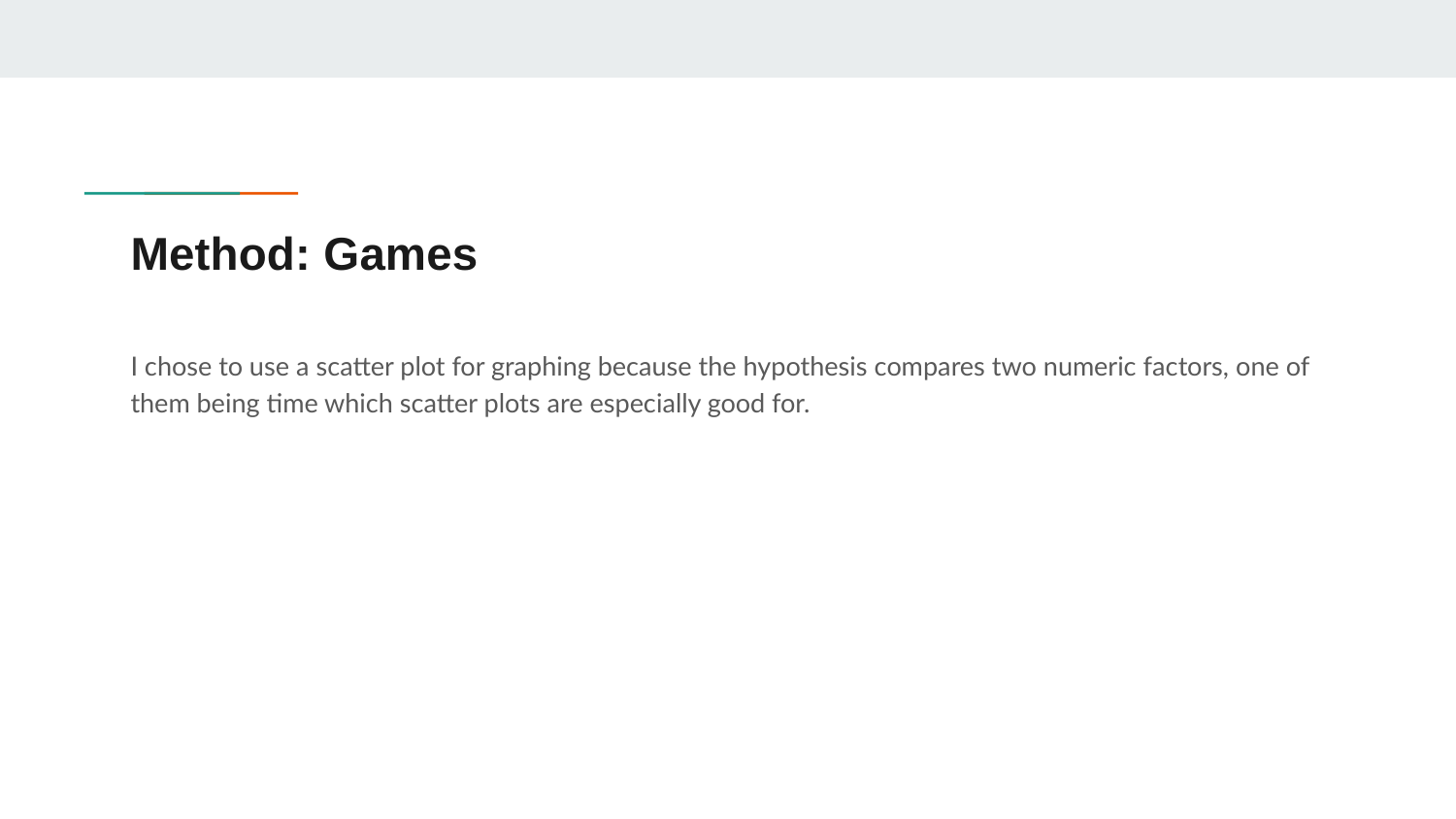

# Method: Games
I chose to use a scatter plot for graphing because the hypothesis compares two numeric factors, one of them being time which scatter plots are especially good for.